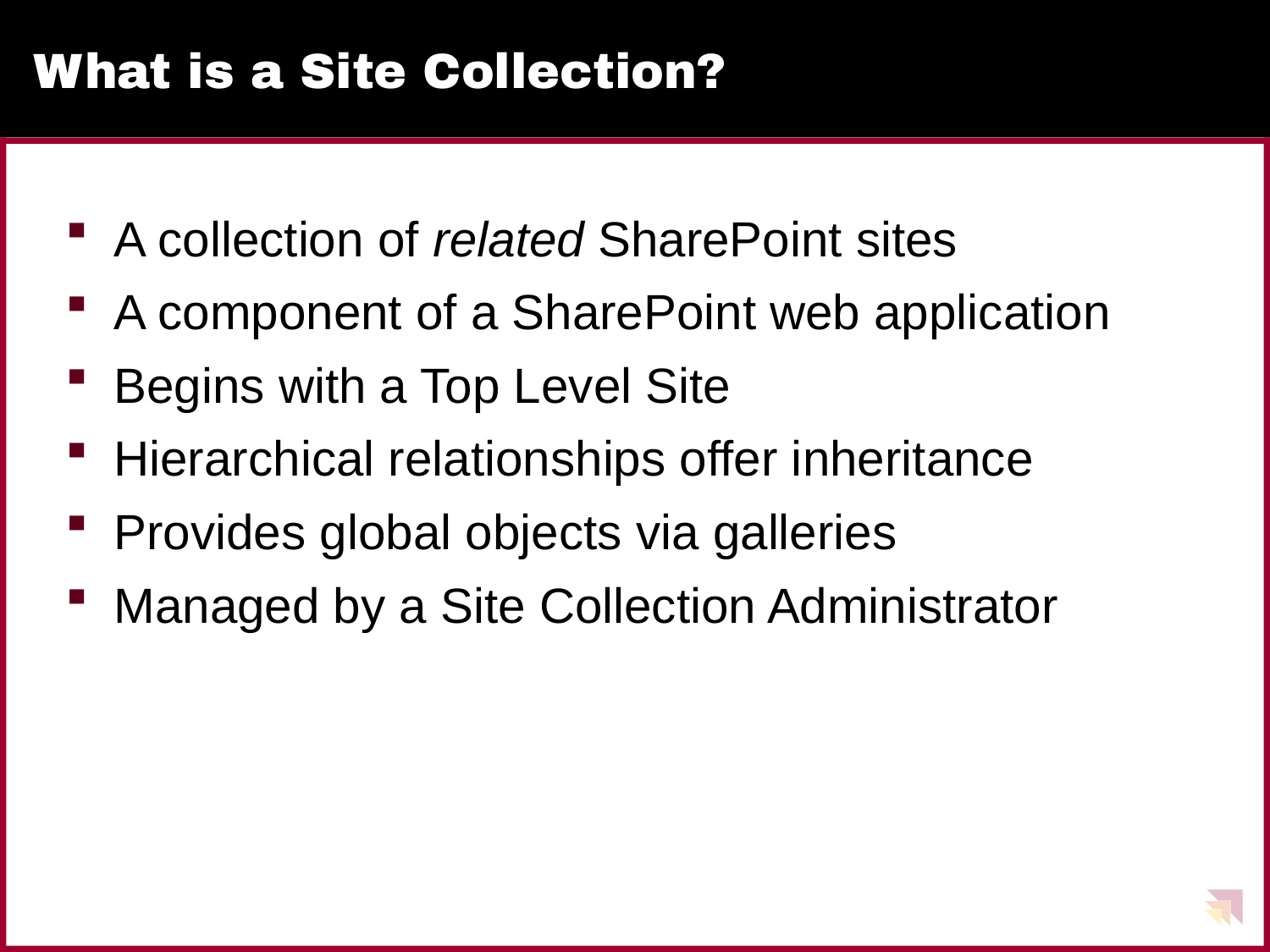

# What is a Site Collection?
A collection of related SharePoint sites
A component of a SharePoint web application
Begins with a Top Level Site
Hierarchical relationships offer inheritance
Provides global objects via galleries
Managed by a Site Collection Administrator